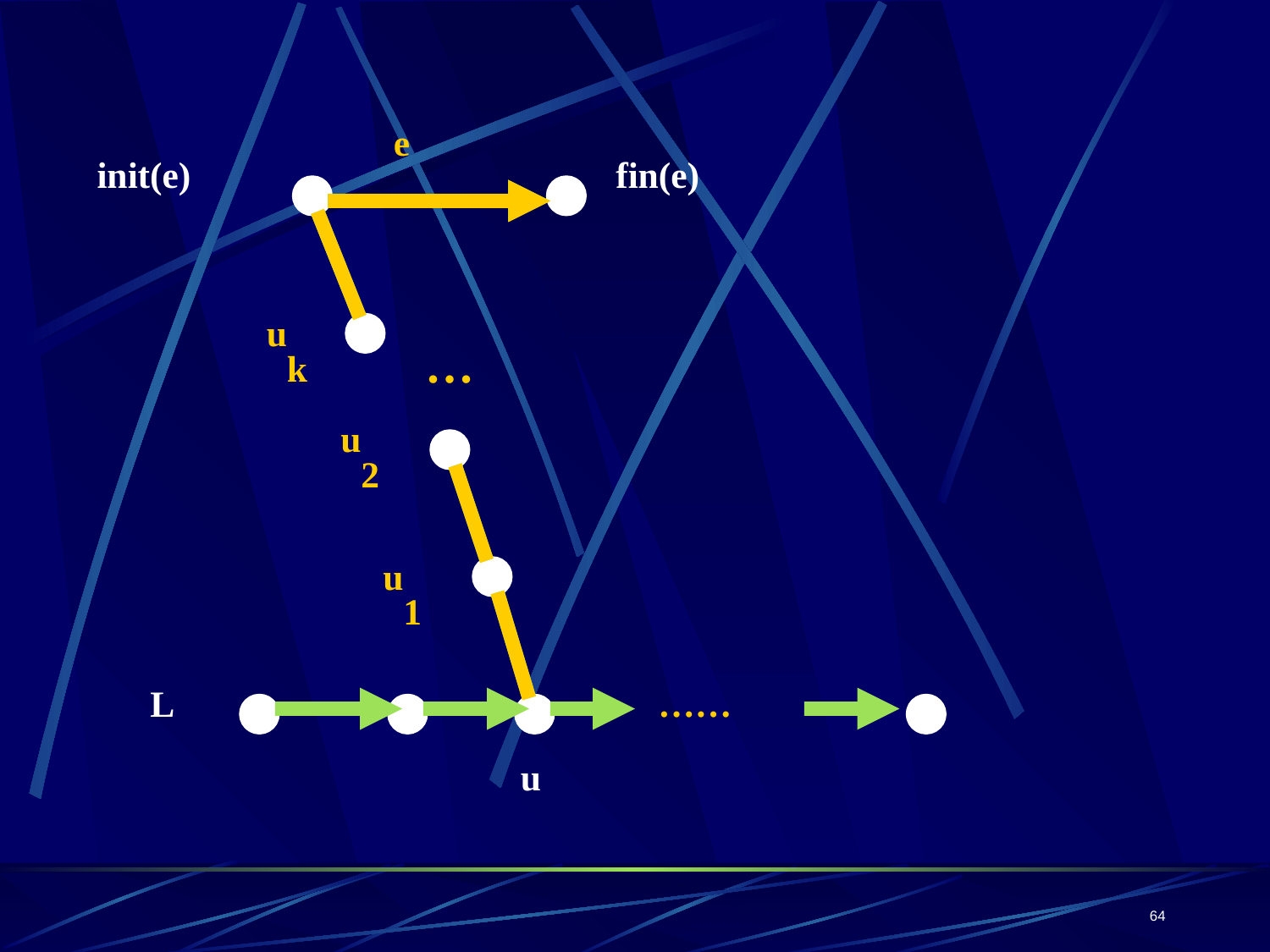

e
init(e)
fin(e)

uk

…
u2

u1

L
……

u
64